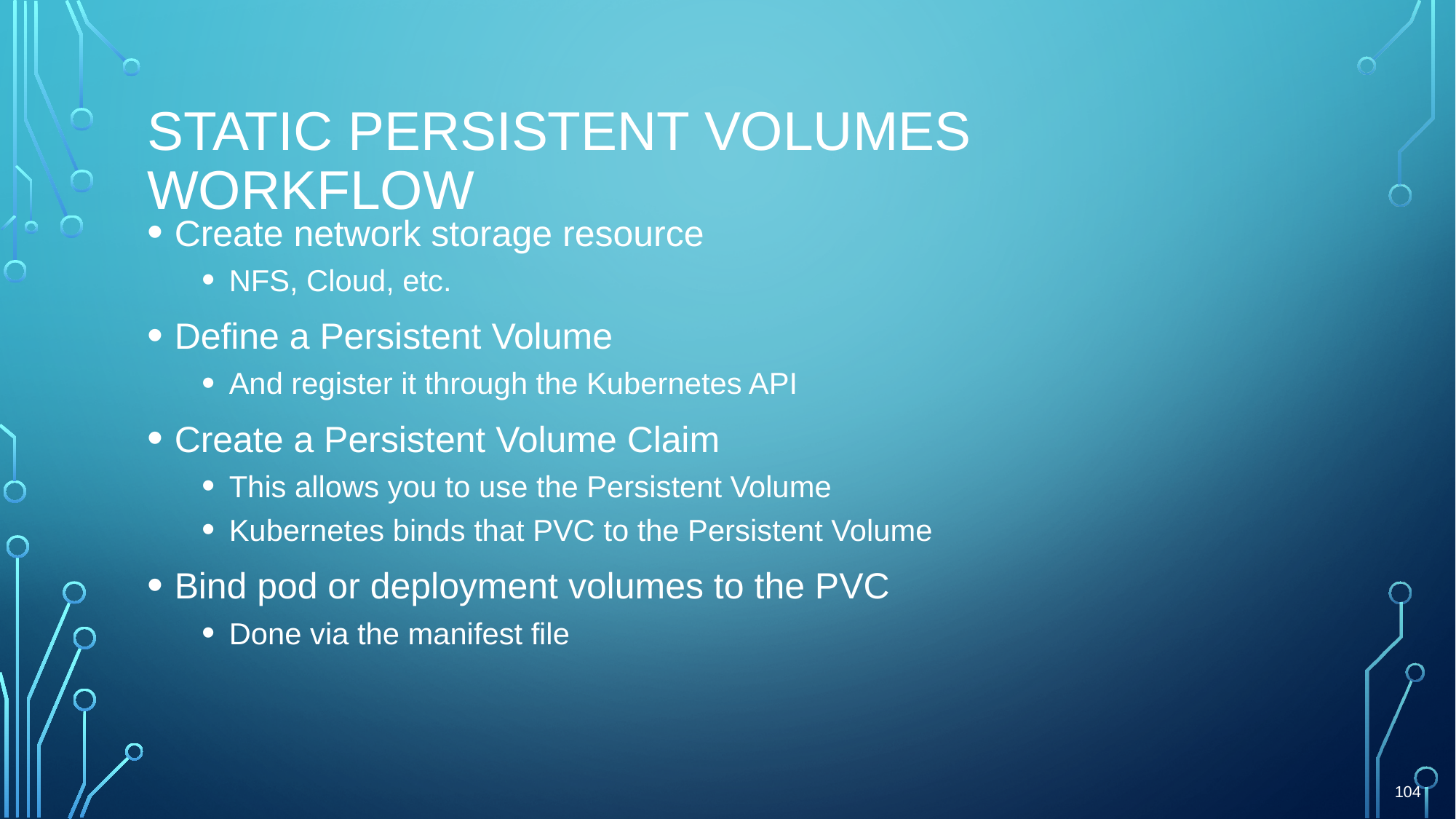

# Static Persistent Volumes workflow
Create network storage resource
NFS, Cloud, etc.
Define a Persistent Volume
And register it through the Kubernetes API
Create a Persistent Volume Claim
This allows you to use the Persistent Volume
Kubernetes binds that PVC to the Persistent Volume
Bind pod or deployment volumes to the PVC
Done via the manifest file

104